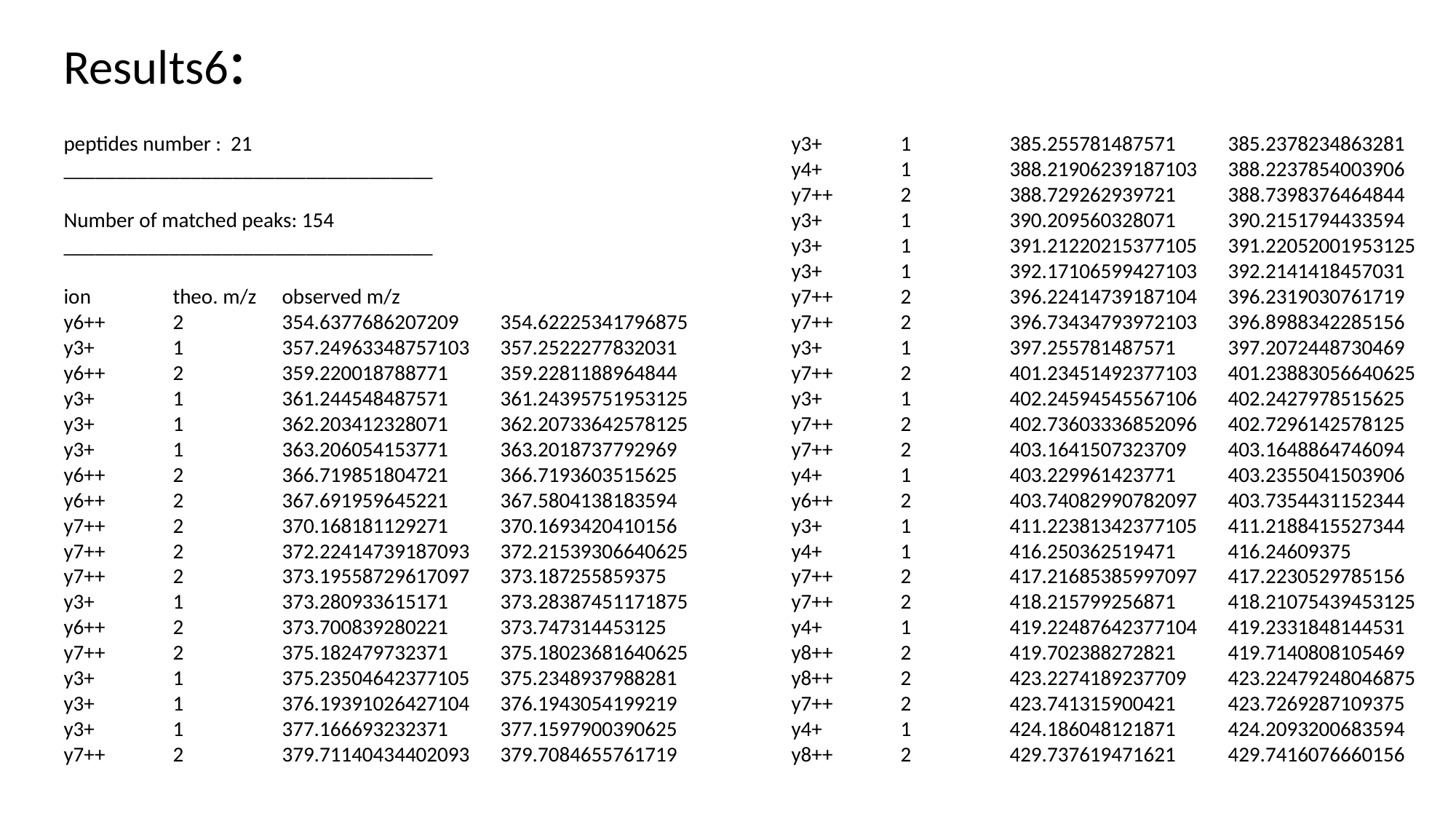

# Results6:
peptides number :  21
___________________________________

Number of matched peaks: 154
___________________________________

ion	theo. m/z	observed m/z
y6++	2	354.6377686207209	354.62225341796875
y3+	1	357.24963348757103	357.2522277832031
y6++	2	359.220018788771	359.2281188964844
y3+	1	361.244548487571	361.24395751953125
y3+	1	362.203412328071	362.20733642578125
y3+	1	363.206054153771	363.2018737792969
y6++	2	366.719851804721	366.7193603515625
y6++	2	367.691959645221	367.5804138183594
y7++	2	370.168181129271	370.1693420410156
y7++	2	372.22414739187093	372.21539306640625
y7++	2	373.19558729617097	373.187255859375
y3+	1	373.280933615171	373.28387451171875
y6++	2	373.700839280221	373.747314453125
y7++	2	375.182479732371	375.18023681640625
y3+	1	375.23504642377105	375.2348937988281
y3+	1	376.19391026427104	376.1943054199219
y3+	1	377.166693232371	377.1597900390625
y7++	2	379.71140434402093	379.7084655761719
y3+	1	385.255781487571	385.2378234863281
y4+	1	388.21906239187103	388.2237854003906
y7++	2	388.729262939721	388.7398376464844
y3+	1	390.209560328071	390.2151794433594
y3+	1	391.21220215377105	391.22052001953125
y3+	1	392.17106599427103	392.2141418457031
y7++	2	396.22414739187104	396.2319030761719
y7++	2	396.73434793972103	396.8988342285156
y3+	1	397.255781487571	397.2072448730469
y7++	2	401.23451492377103	401.23883056640625
y3+	1	402.24594545567106	402.2427978515625
y7++	2	402.73603336852096	402.7296142578125
y7++	2	403.1641507323709	403.1648864746094
y4+	1	403.229961423771	403.2355041503906
y6++	2	403.74082990782097	403.7354431152344
y3+	1	411.22381342377105	411.2188415527344
y4+	1	416.250362519471	416.24609375
y7++	2	417.21685385997097	417.2230529785156
y7++	2	418.215799256871	418.21075439453125
y4+	1	419.22487642377104	419.2331848144531
y8++	2	419.702388272821	419.7140808105469
y8++	2	423.2274189237709	423.22479248046875
y7++	2	423.741315900421	423.7269287109375
y4+	1	424.186048121871	424.2093200683594
y8++	2	429.737619471621	429.7416076660156